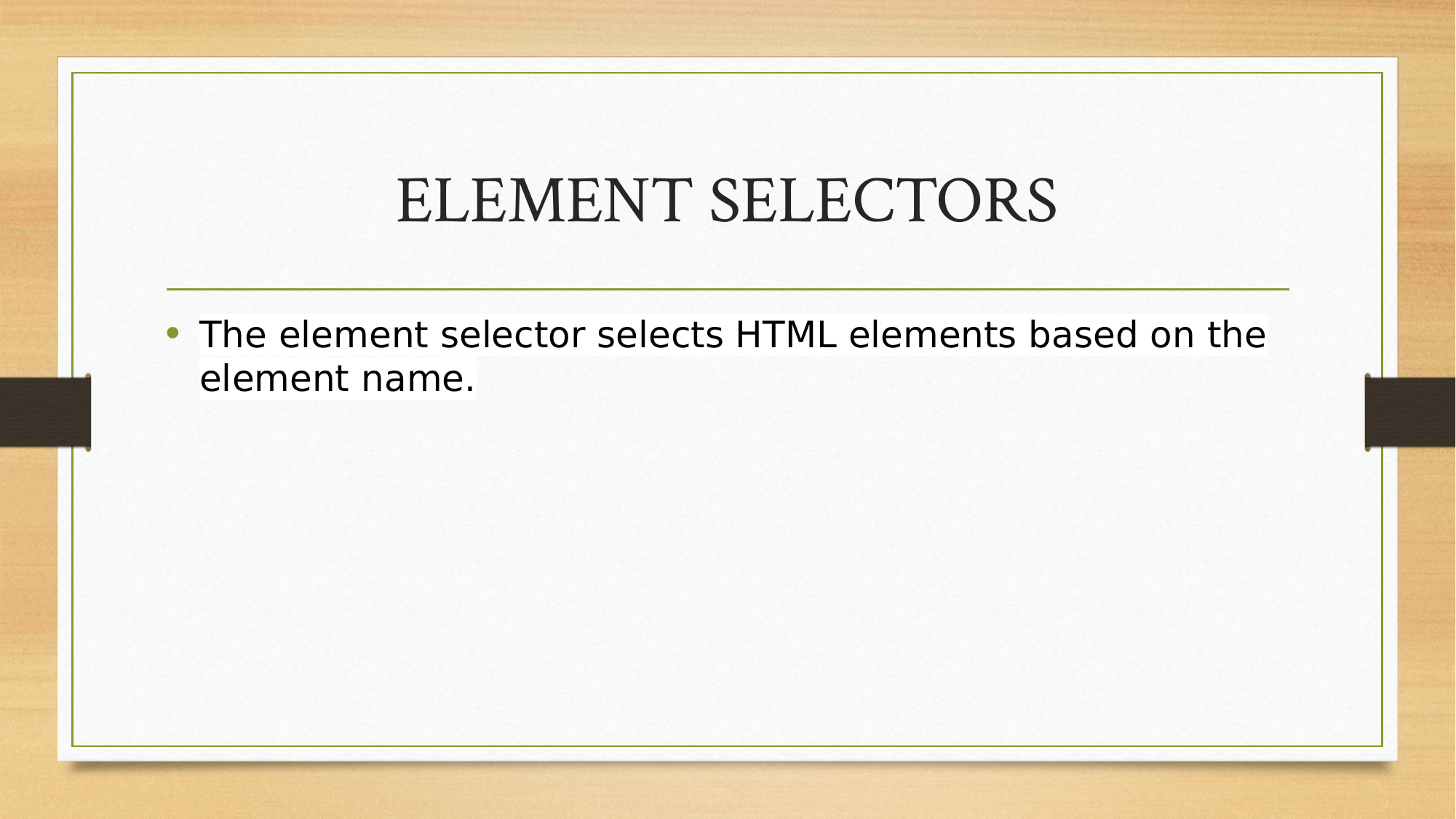

# ELEMENT SELECTORS
The element selector selects HTML elements based on the element name.